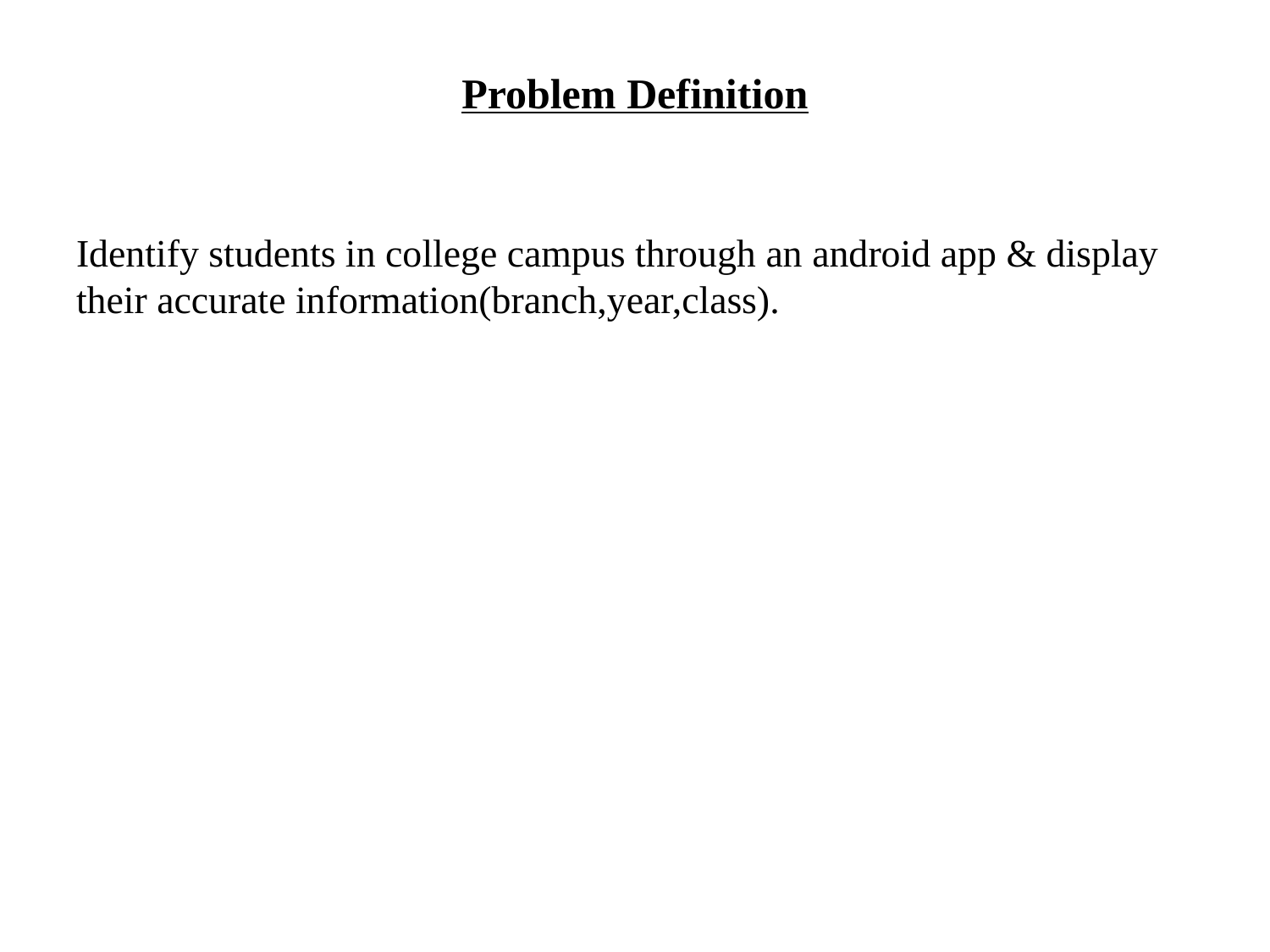

# Problem Definition
Identify students in college campus through an android app & display their accurate information(branch,year,class).